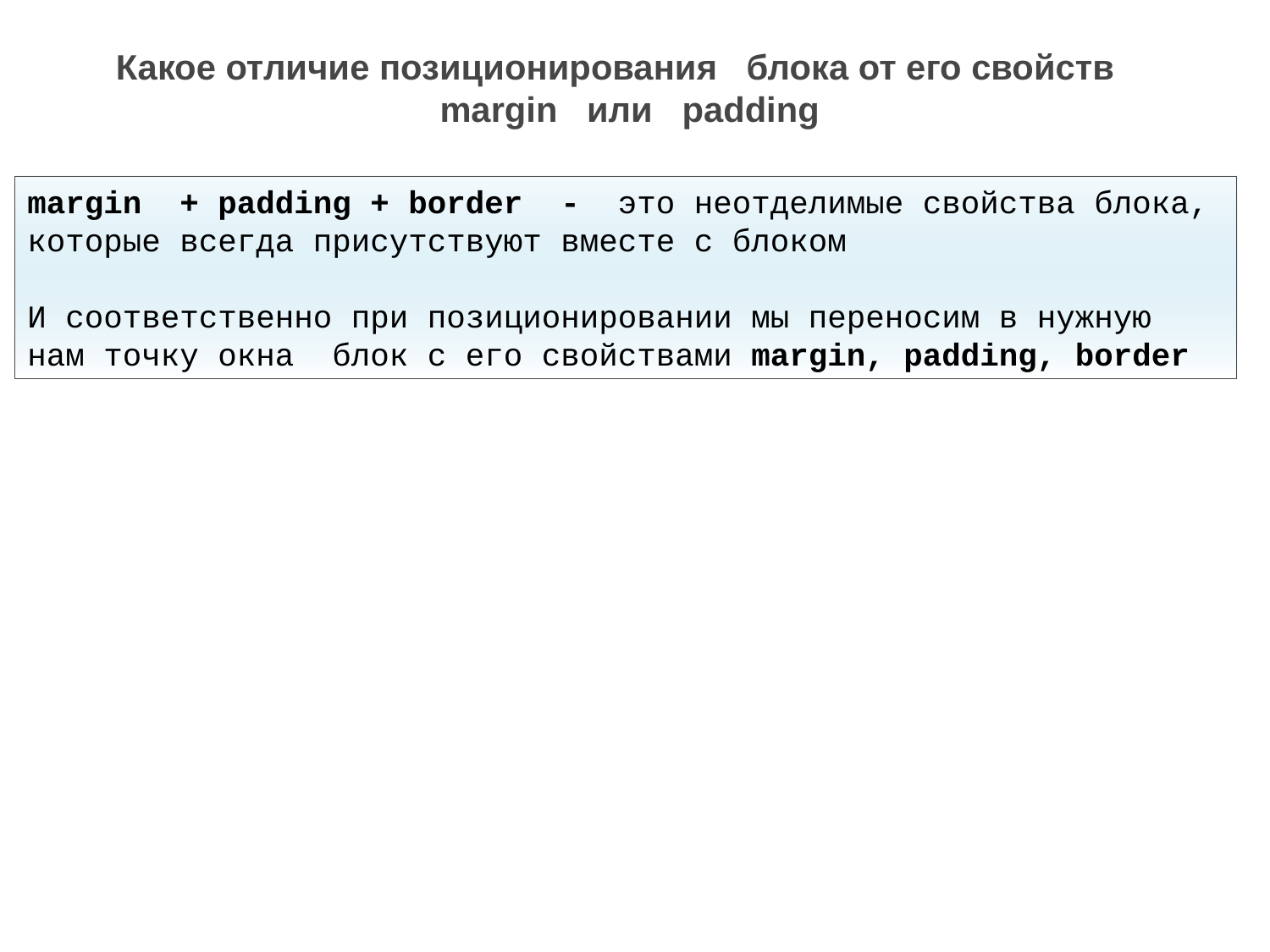

# Какое отличие позиционирования   блока от его свойств margin   или   padding
margin  + padding + border  -  это неотделимые свойства блока,
которые всегда присутствуют вместе с блоком

И соответственно при позиционировании мы переносим в нужную
нам точку окна  блок с его свойствами margin, padding, border